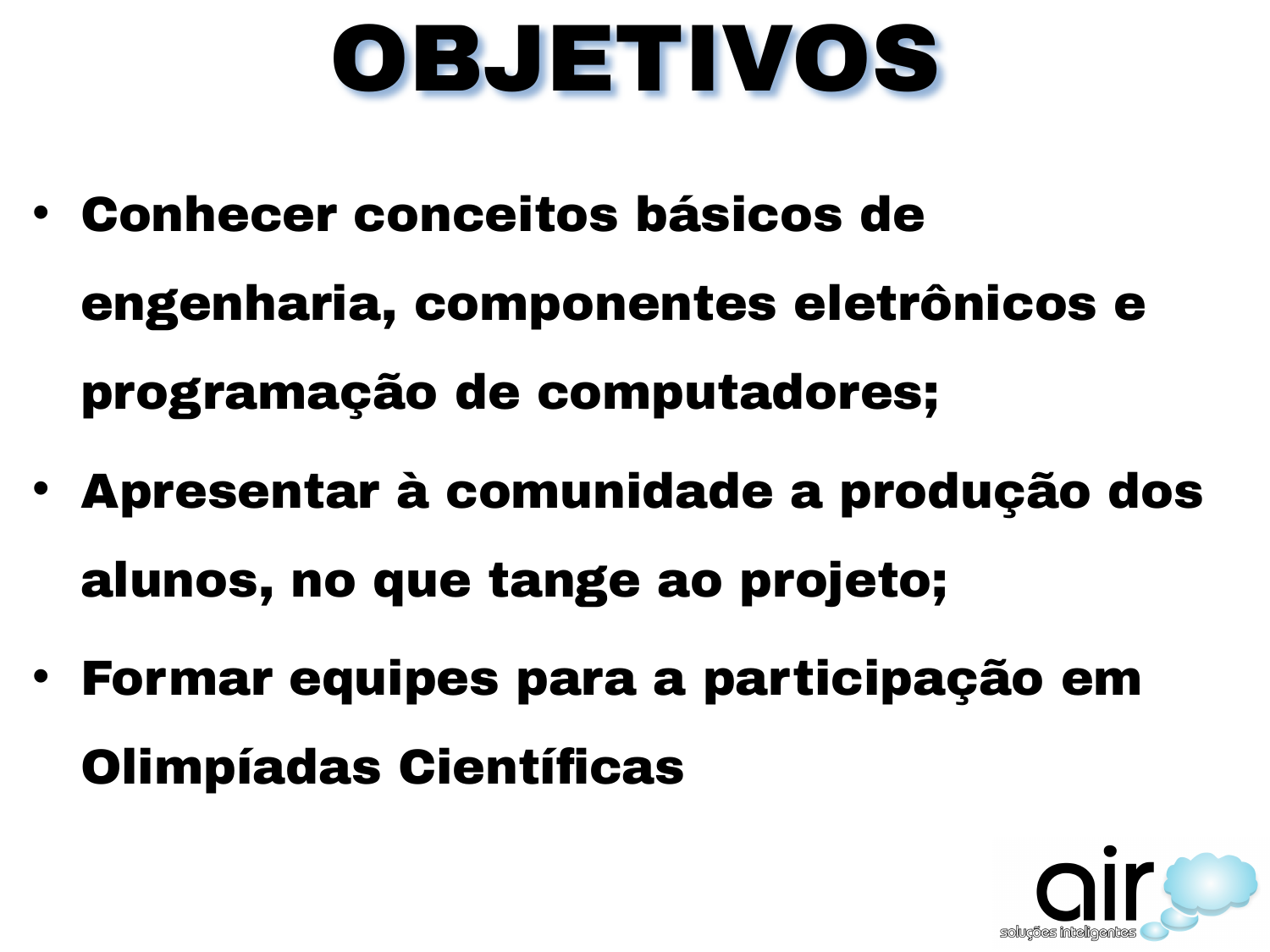

# OBJETIVOS
Conhecer conceitos básicos de engenharia, componentes eletrônicos e programação de computadores;
Apresentar à comunidade a produção dos alunos, no que tange ao projeto;
Formar equipes para a participação em Olimpíadas Científicas